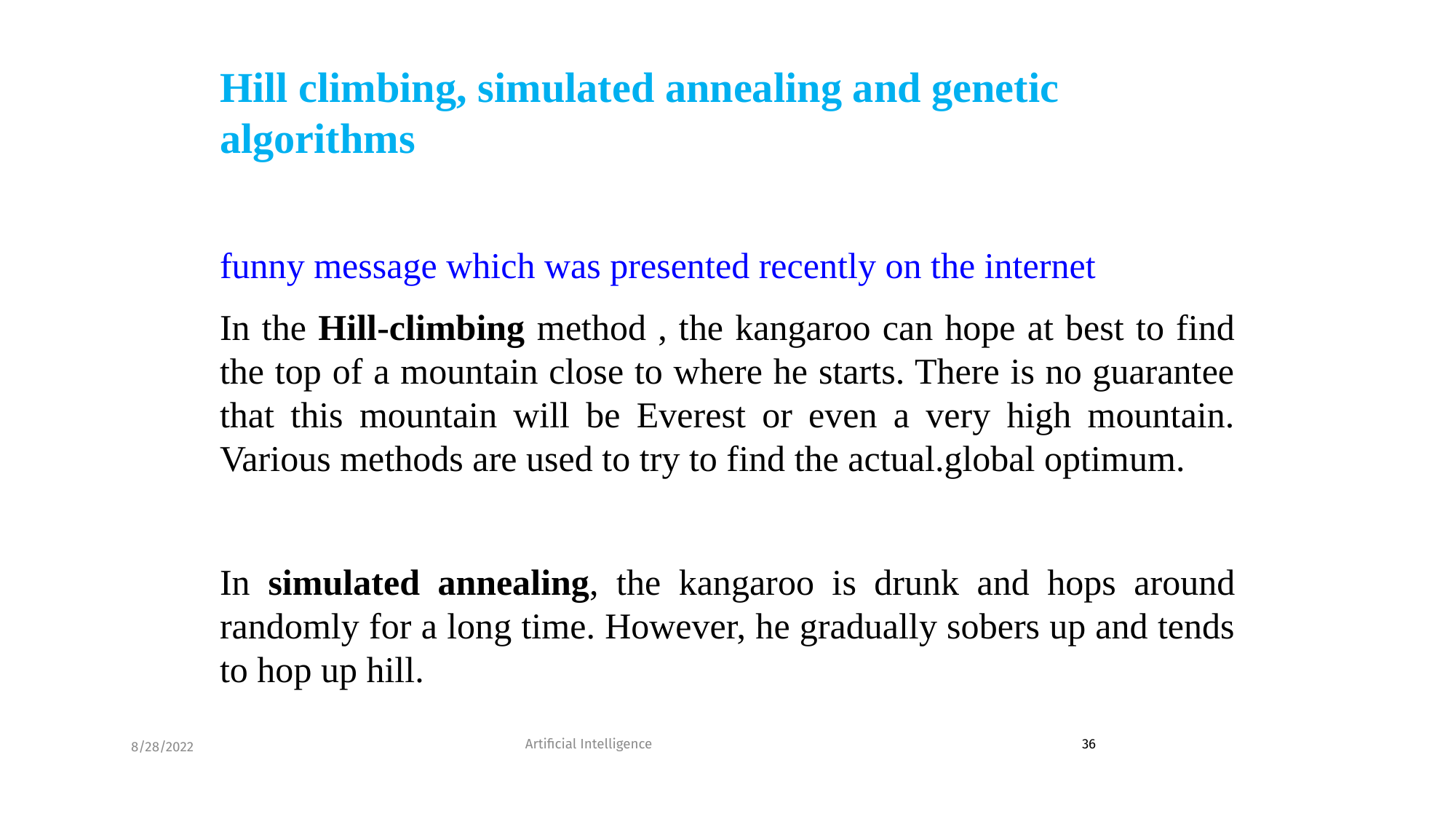

Hill climbing, simulated annealing and genetic algorithms

funny message which was presented recently on the internet
In the Hill-climbing method , the kangaroo can hope at best to find the top of a mountain close to where he starts. There is no guarantee that this mountain will be Everest or even a very high mountain. Various methods are used to try to find the actual.global optimum.

In simulated annealing, the kangaroo is drunk and hops around randomly for a long time. However, he gradually sobers up and tends to hop up hill.

Artificial Intelligence
36
8/28/2022